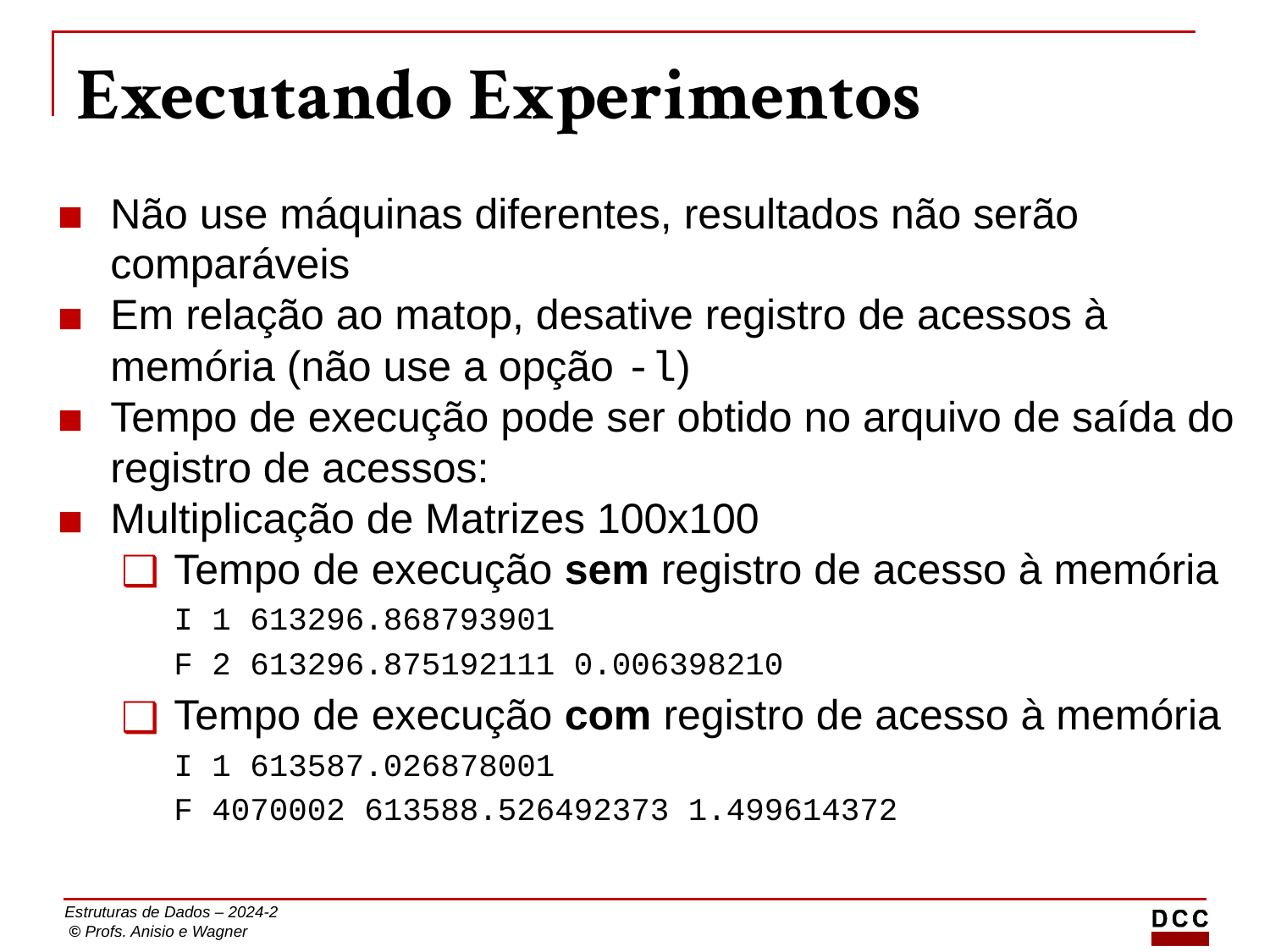

# Executando Experimentos
Não use máquinas diferentes, resultados não serão comparáveis
Em relação ao matop, desative registro de acessos à memória (não use a opção -l)
Tempo de execução pode ser obtido no arquivo de saída do registro de acessos:
Multiplicação de Matrizes 100x100
Tempo de execução sem registro de acesso à memória
I 1 613296.868793901
F 2 613296.875192111 0.006398210
Tempo de execução com registro de acesso à memória
I 1 613587.026878001
F 4070002 613588.526492373 1.499614372